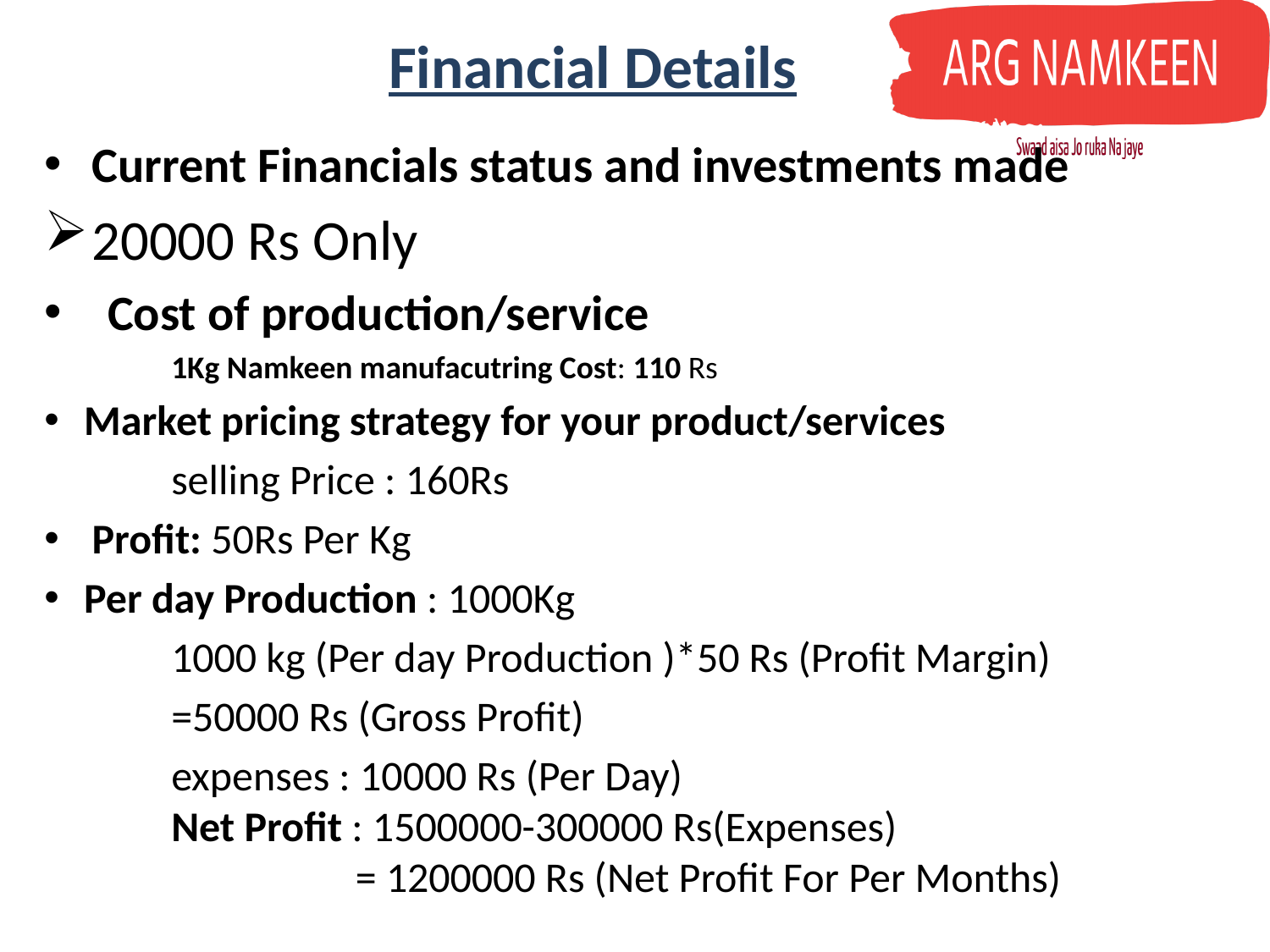

# Financial Details
Current Financials status and investments made
20000 Rs Only
Cost of production/service
	1Kg Namkeen manufacutring Cost: 110 Rs
Market pricing strategy for your product/services
	selling Price : 160Rs
Profit: 50Rs Per Kg
Per day Production : 1000Kg
	1000 kg (Per day Production )*50 Rs (Profit Margin)
	=50000 Rs (Gross Profit)
	expenses : 10000 Rs (Per Day)
	Net Profit : 1500000-300000 Rs(Expenses)
		      = 1200000 Rs (Net Profit For Per Months)